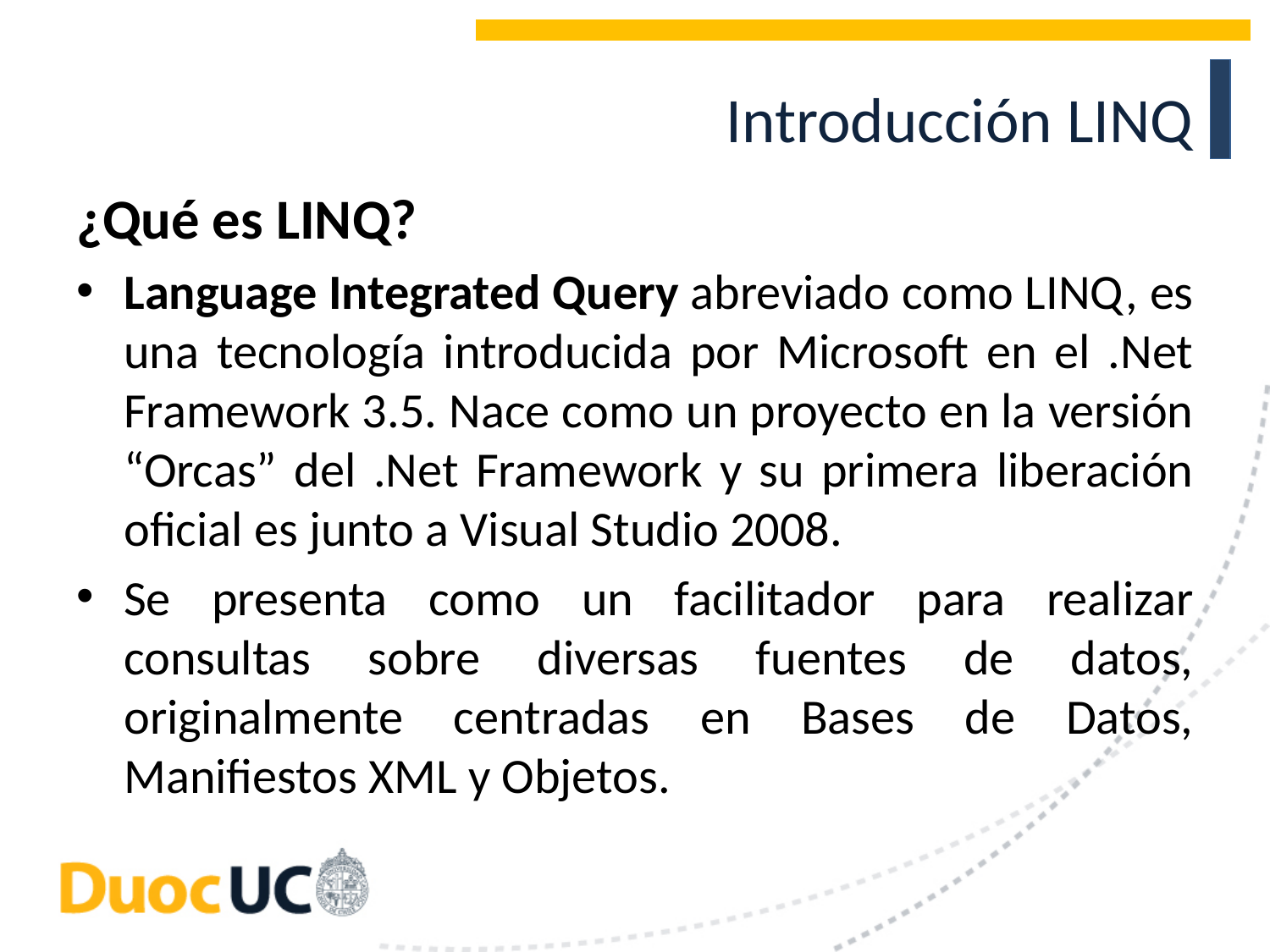

# Introducción LINQ
¿Qué es LINQ?
Language Integrated Query abreviado como LINQ, es una tecnología introducida por Microsoft en el .Net Framework 3.5. Nace como un proyecto en la versión “Orcas” del .Net Framework y su primera liberación oficial es junto a Visual Studio 2008.
Se presenta como un facilitador para realizar consultas sobre diversas fuentes de datos, originalmente centradas en Bases de Datos, Manifiestos XML y Objetos.